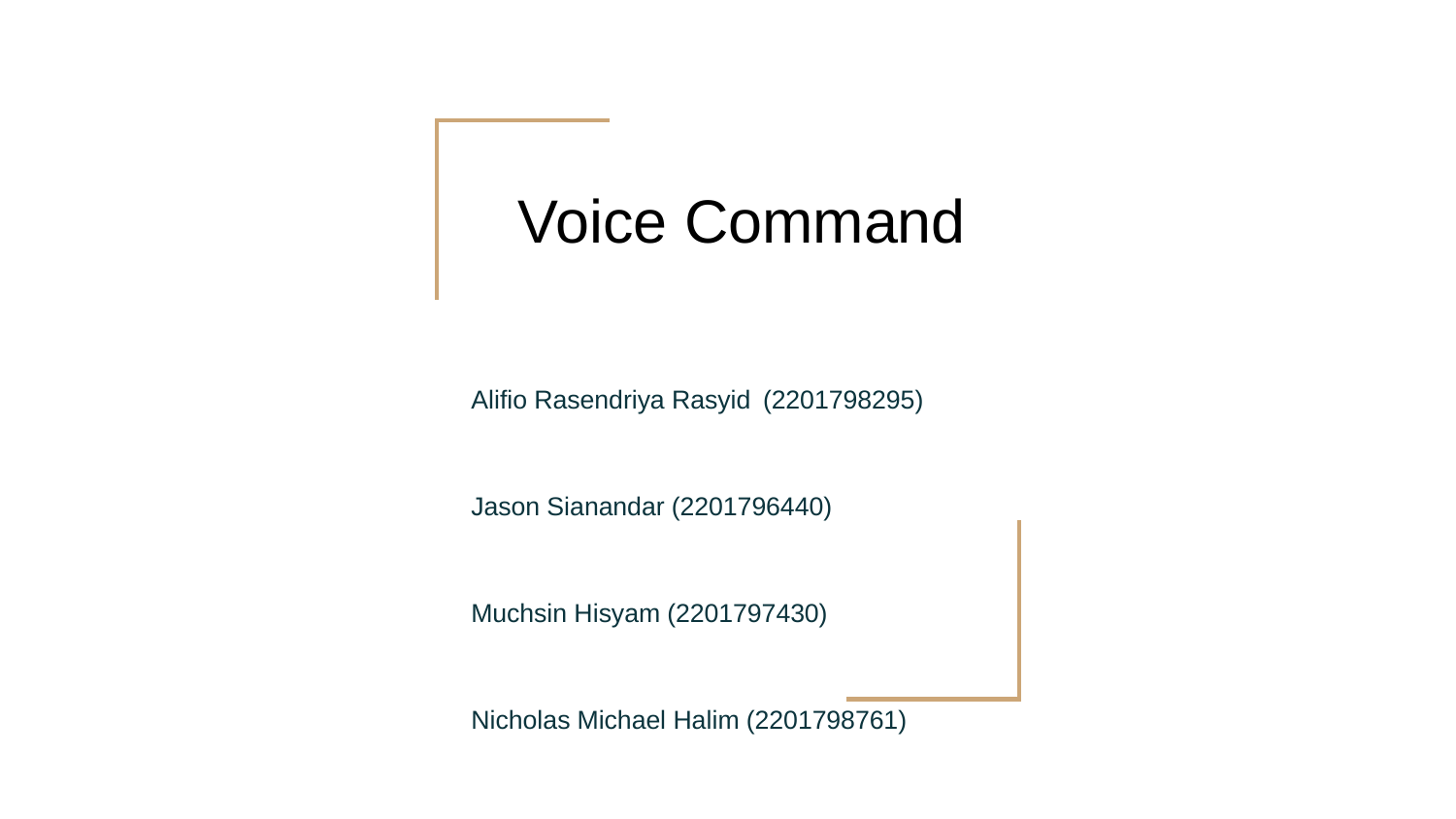

# Voice Command
Alifio Rasendriya Rasyid (2201798295)
Jason Sianandar (2201796440)
Muchsin Hisyam (2201797430)
Nicholas Michael Halim (2201798761)